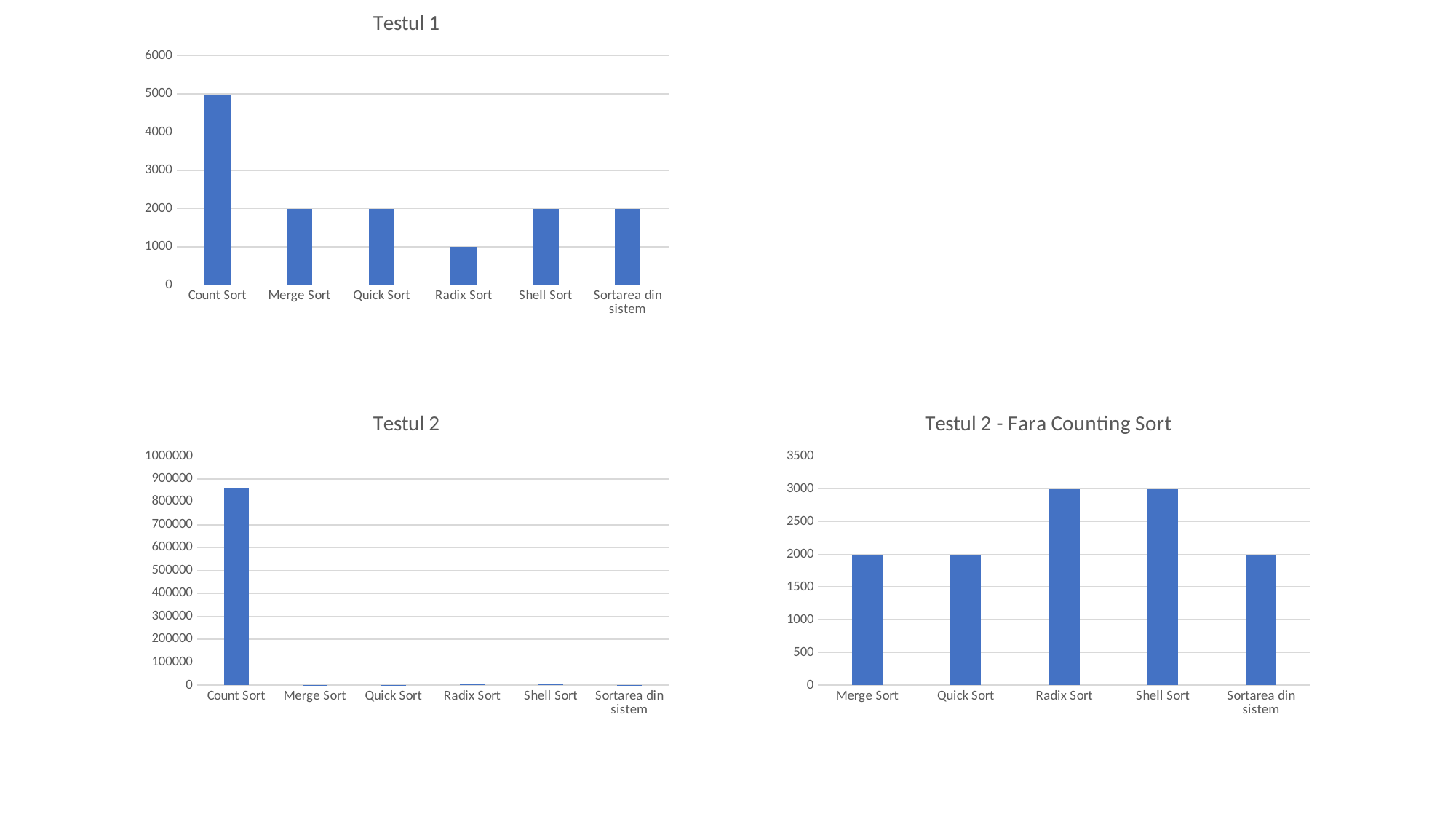

### Chart: Testul 1

| Category |  |
|---|---|
| Count Sort | 4988.0 |
| Merge Sort | 1996.0 |
| Quick Sort | 1994.0 |
| Radix Sort | 998.0 |
| Shell Sort | 1994.0 |
| Sortarea din sistem | 1994.0 |
#

### Chart: Testul 2

| Category |  |
|---|---|
| Count Sort | 857709.0 |
| Merge Sort | 1996.0 |
| Quick Sort | 1994.0 |
| Radix Sort | 2992.0 |
| Shell Sort | 2993.0 |
| Sortarea din sistem | 1995.0 |

### Chart: Testul 2 - Fara Counting Sort

| Category |  |
|---|---|
| Merge Sort | 1996.0 |
| Quick Sort | 1994.0 |
| Radix Sort | 2992.0 |
| Shell Sort | 2993.0 |
| Sortarea din sistem | 1995.0 |